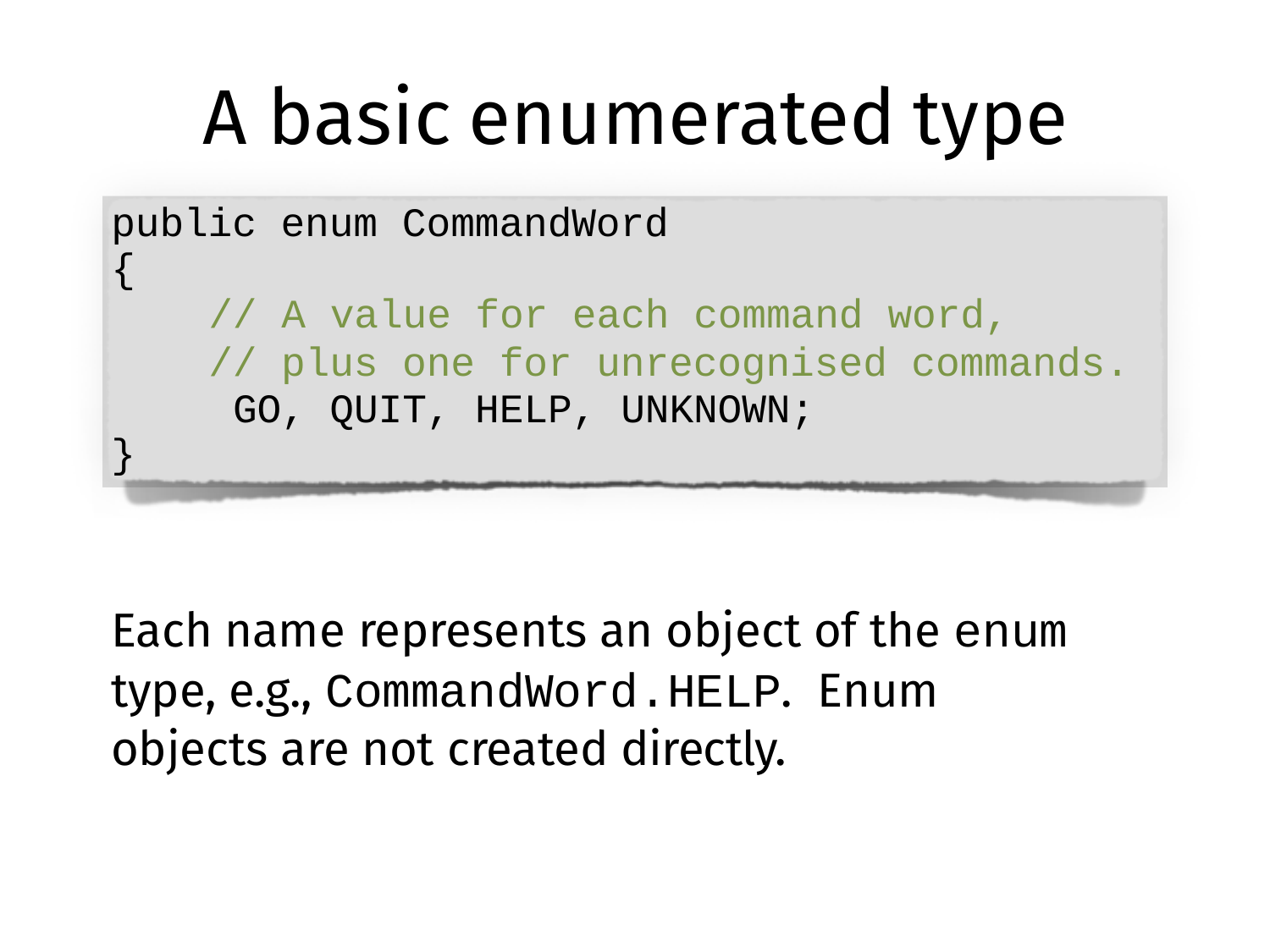

# A basic	enumerated	type

public enum CommandWord
{
// A value for each command word,
// plus one for unrecognised commands.  GO, QUIT, HELP, UNKNOWN;
}

Each name represents an object of the enum
type, e.g., CommandWord.HELP.  Enum objects are not created directly.